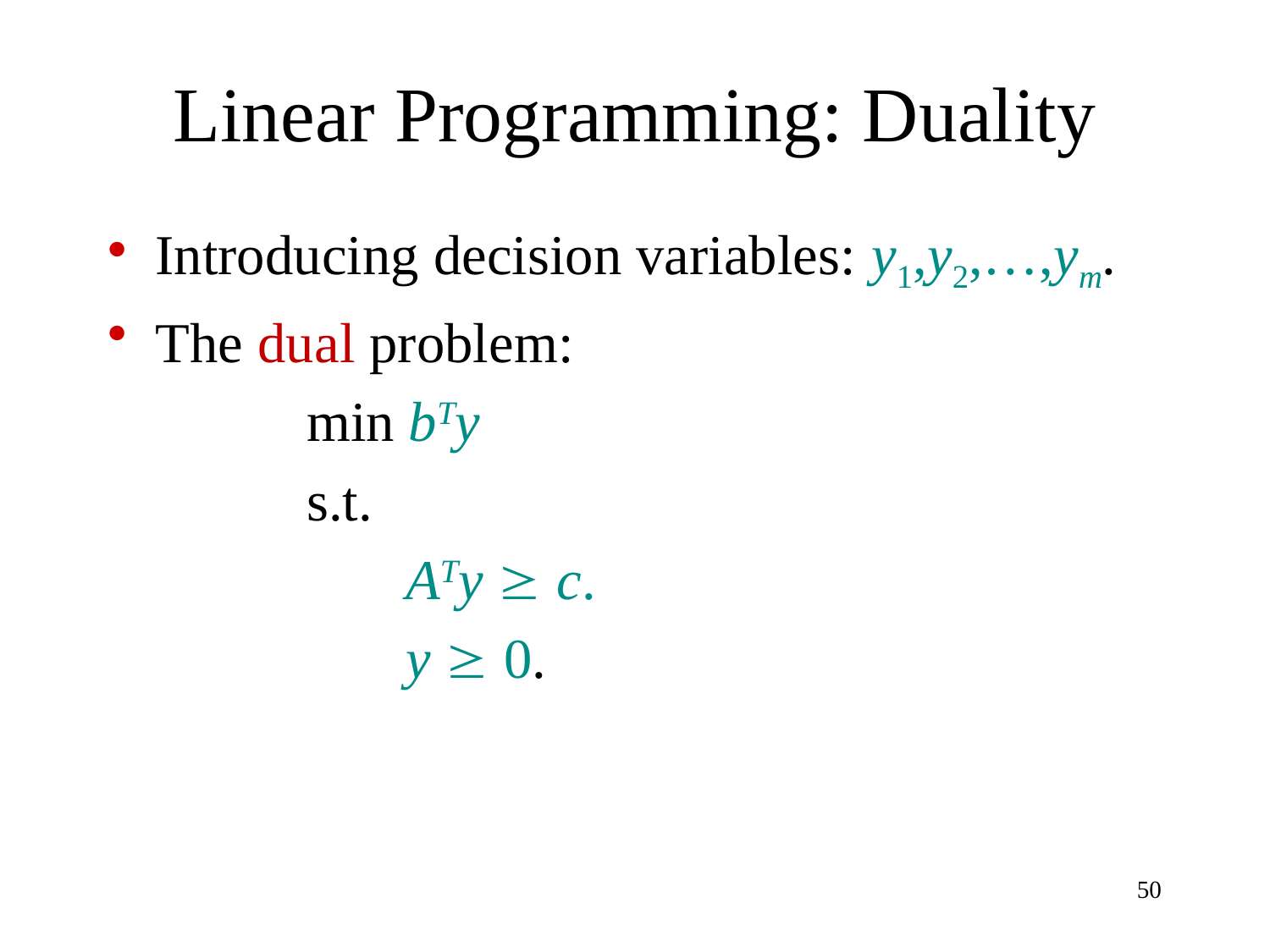

# Linear Programming: Duality
Introducing decision variables: y1,y2,…,ym.
The dual problem:
              min bTy
              s.t.
                     ATy ≥ c.
                     y ≥ 0.
50